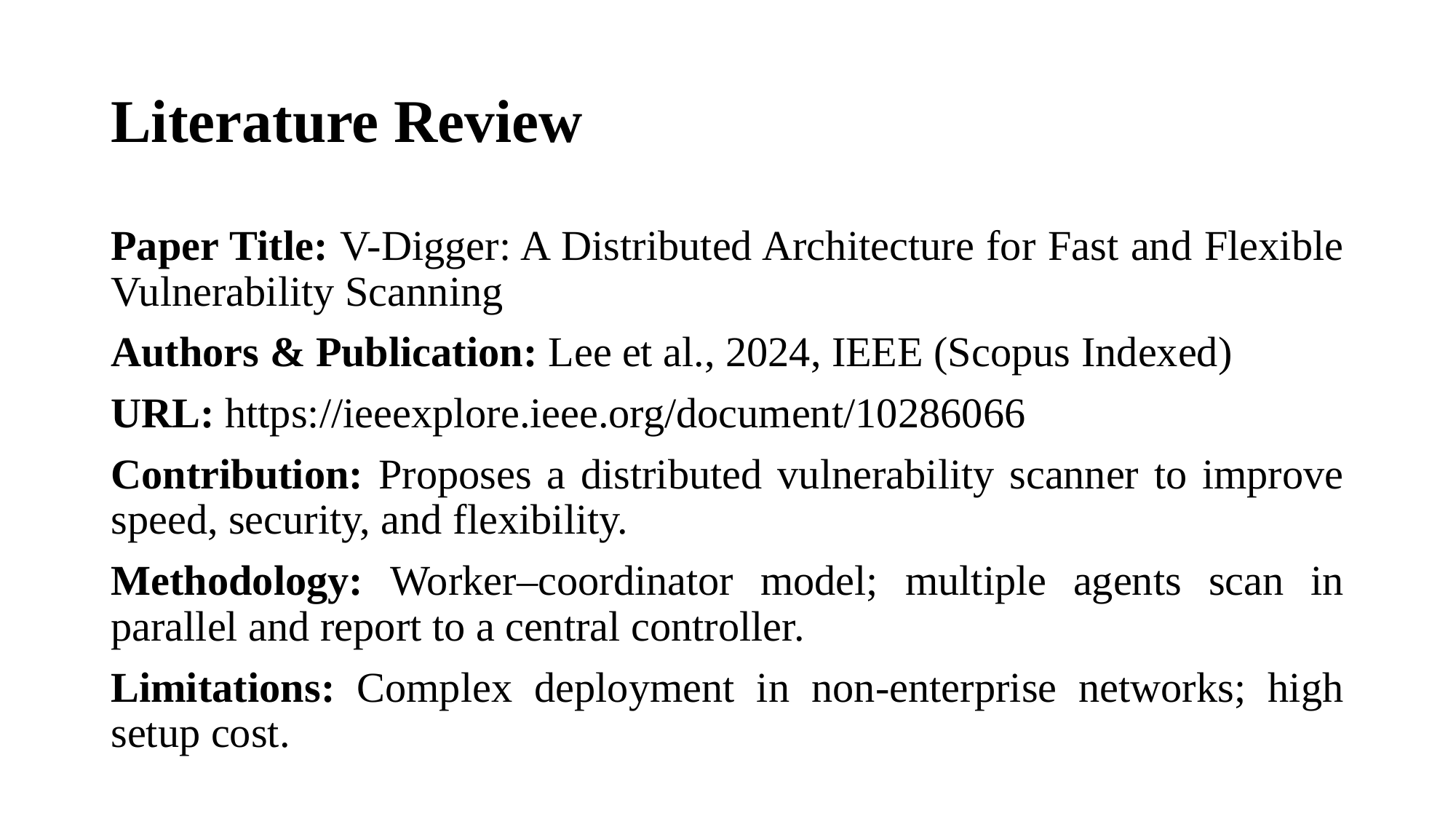

# Literature Review
Paper Title: V-Digger: A Distributed Architecture for Fast and Flexible Vulnerability Scanning
Authors & Publication: Lee et al., 2024, IEEE (Scopus Indexed)
URL: https://ieeexplore.ieee.org/document/10286066
Contribution: Proposes a distributed vulnerability scanner to improve speed, security, and flexibility.
Methodology: Worker–coordinator model; multiple agents scan in parallel and report to a central controller.
Limitations: Complex deployment in non-enterprise networks; high setup cost.